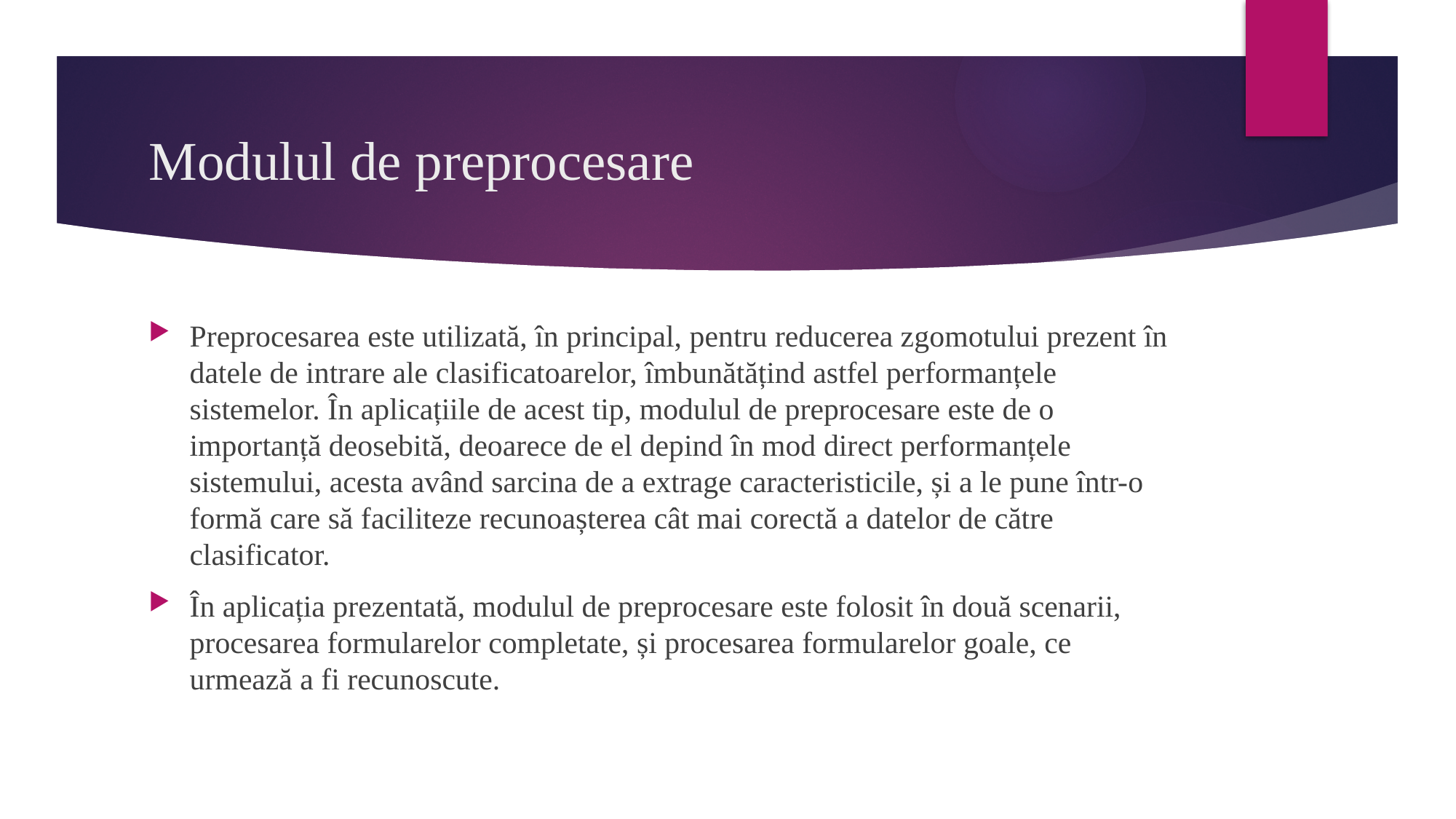

# Modulul de preprocesare
Preprocesarea este utilizată, în principal, pentru reducerea zgomotului prezent în datele de intrare ale clasificatoarelor, îmbunătățind astfel performanțele sistemelor. În aplicațiile de acest tip, modulul de preprocesare este de o importanță deosebită, deoarece de el depind în mod direct performanțele sistemului, acesta având sarcina de a extrage caracteristicile, și a le pune într-o formă care să faciliteze recunoașterea cât mai corectă a datelor de către clasificator.
În aplicația prezentată, modulul de preprocesare este folosit în două scenarii, procesarea formularelor completate, și procesarea formularelor goale, ce urmează a fi recunoscute.